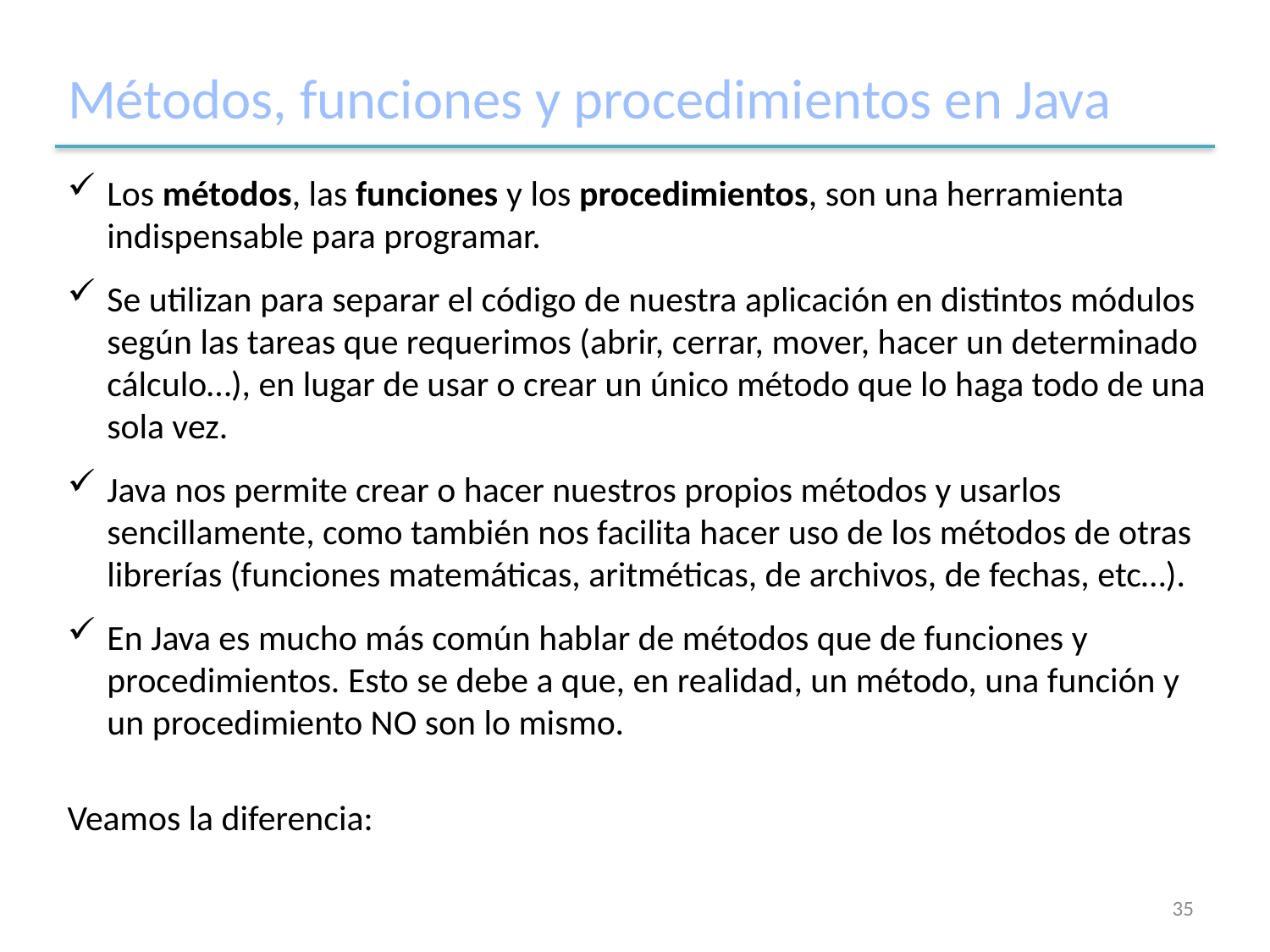

# Métodos, funciones y procedimientos en Java
Los métodos, las funciones y los procedimientos, son una herramienta indispensable para programar.
Se utilizan para separar el código de nuestra aplicación en distintos módulos según las tareas que requerimos (abrir, cerrar, mover, hacer un determinado cálculo…), en lugar de usar o crear un único método que lo haga todo de una sola vez.
Java nos permite crear o hacer nuestros propios métodos y usarlos sencillamente, como también nos facilita hacer uso de los métodos de otras librerías (funciones matemáticas, aritméticas, de archivos, de fechas, etc…).
En Java es mucho más común hablar de métodos que de funciones y procedimientos. Esto se debe a que, en realidad, un método, una función y un procedimiento NO son lo mismo.

Veamos la diferencia:
35